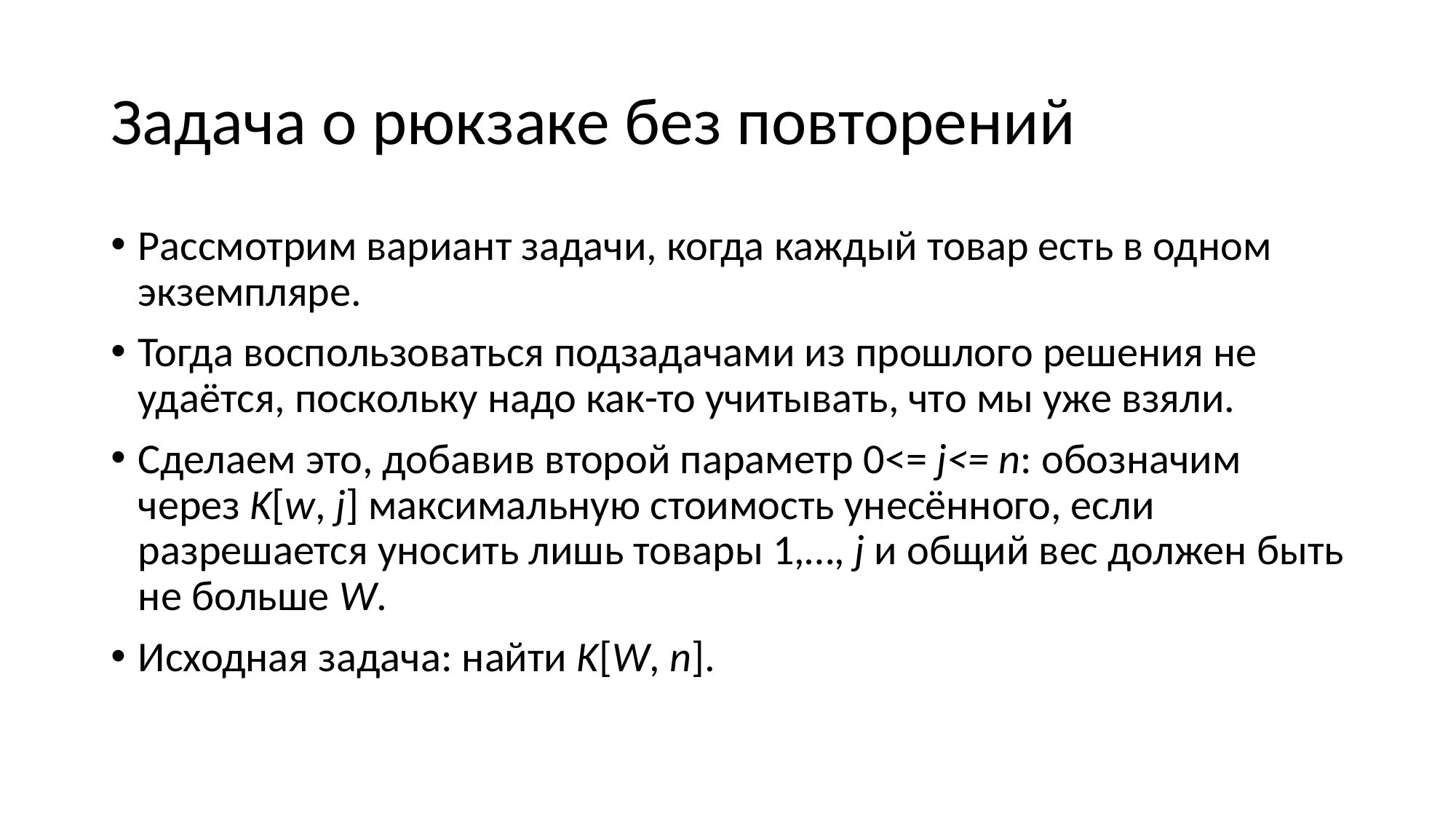

# Задача о рюкзаке без повторений
Рассмотрим вариант задачи, когда каждый товар есть в одном экземпляре.
Тогда воспользоваться подзадачами из прошлого решения не удаётся, поскольку надо как-то учитывать, что мы уже взяли.
Сделаем это, добавив второй параметр 0<= j<= n: обозначим через K[w, j] максимальную стоимость унесённого, если разрешается уносить лишь товары 1,…‌, j и общий вес должен быть не больше W.
Исходная задача: найти K[W, n].